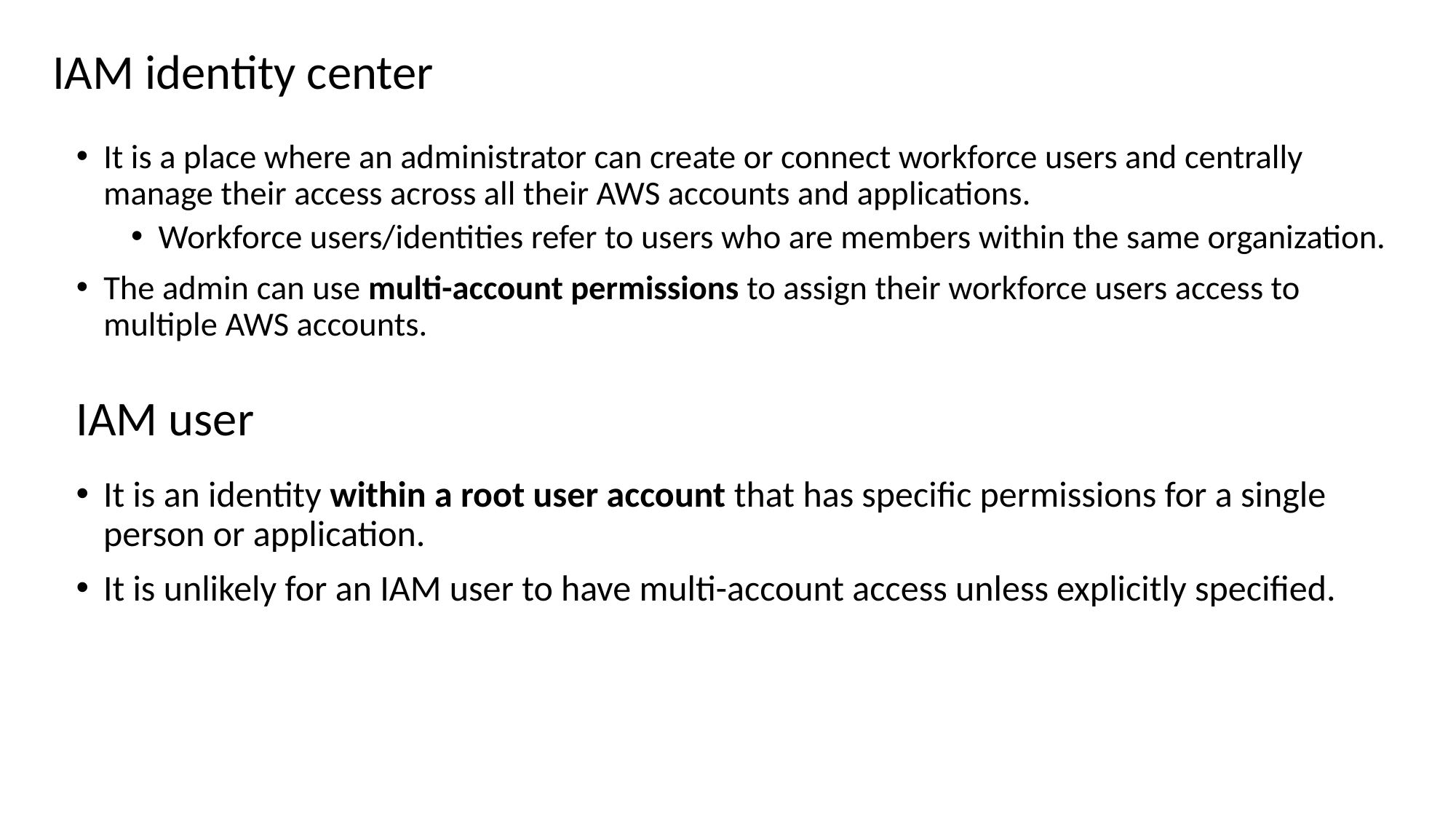

# IAM identity center
It is a place where an administrator can create or connect workforce users and centrally manage their access across all their AWS accounts and applications.
Workforce users/identities refer to users who are members within the same organization.
The admin can use multi-account permissions to assign their workforce users access to multiple AWS accounts.
IAM user
It is an identity within a root user account that has specific permissions for a single person or application.
It is unlikely for an IAM user to have multi-account access unless explicitly specified.